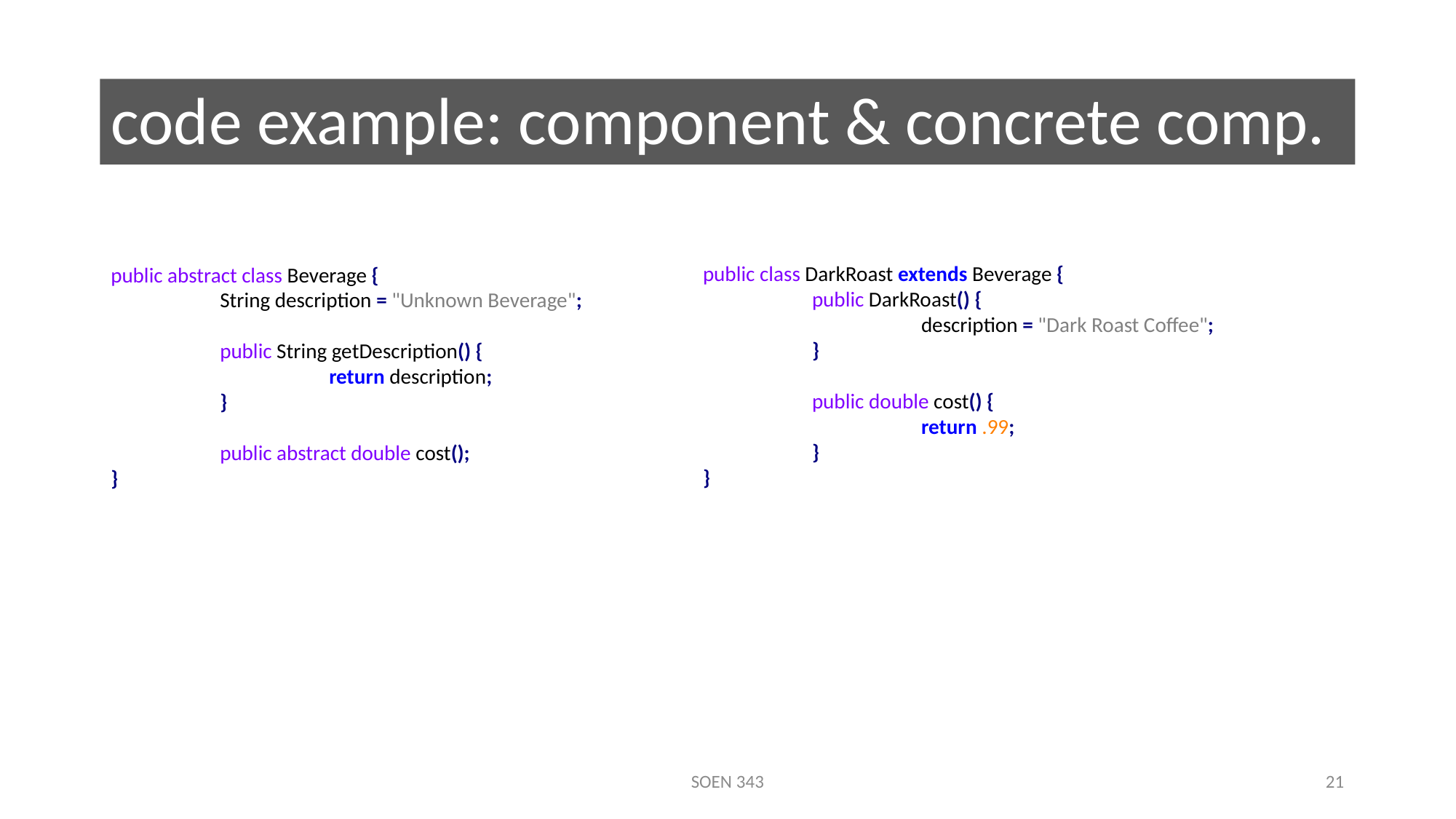

# code example: component & concrete comp.
public class DarkRoast extends Beverage {
	public DarkRoast() {
		description = "Dark Roast Coffee";
	}

	public double cost() {
		return .99;
	}
}
public abstract class Beverage {
	String description = "Unknown Beverage";

	public String getDescription() {
		return description;
	}

	public abstract double cost();
}
SOEN 343
21